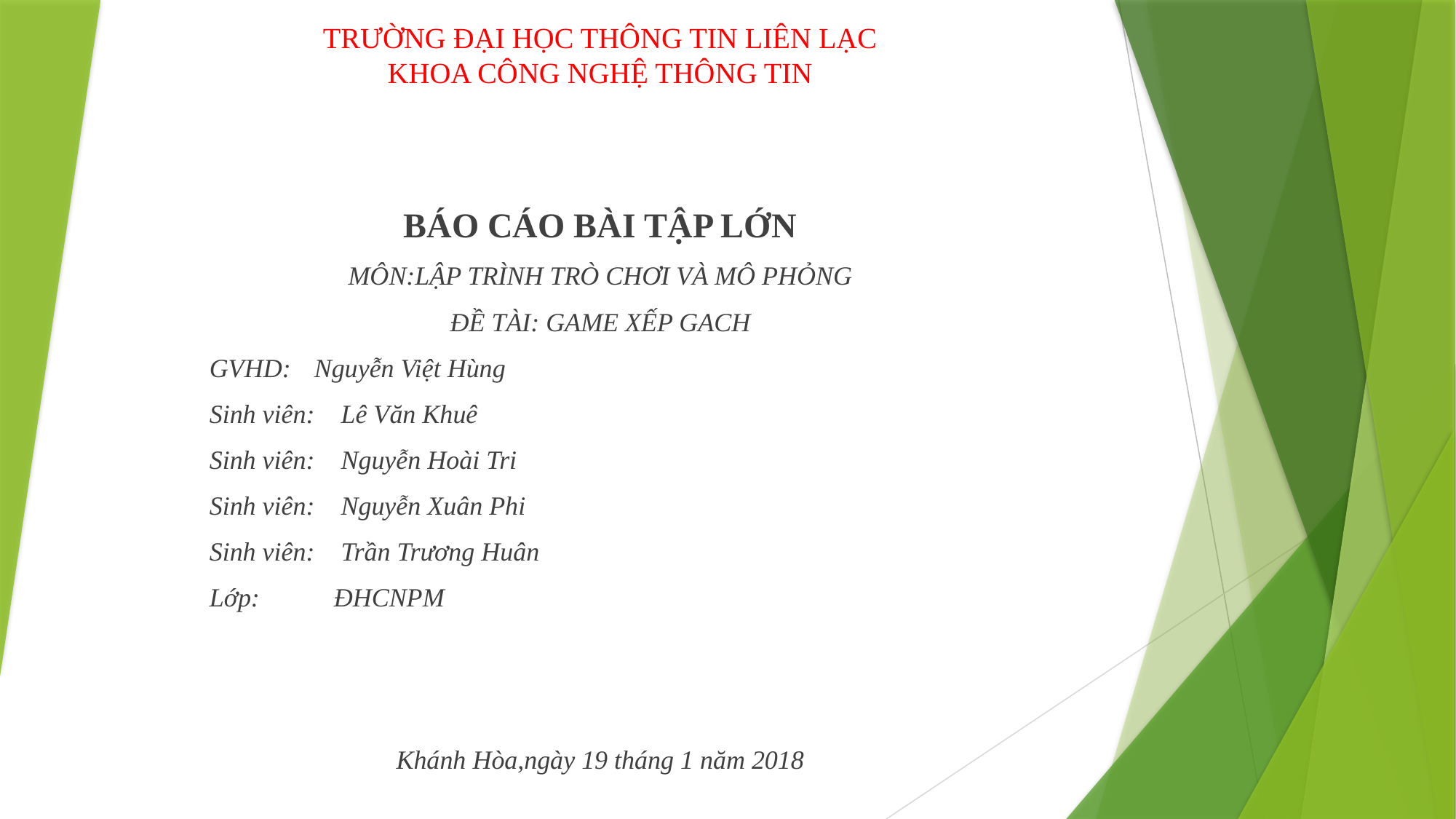

TRƯỜNG ĐẠI HỌC THÔNG TIN LIÊN LẠC
KHOA CÔNG NGHỆ THÔNG TIN

BÁO CÁO BÀI TẬP LỚN
MÔN:LẬP TRÌNH TRÒ CHƠI VÀ MÔ PHỎNG
ĐỀ TÀI: GAME XẾP GACH
				GVHD:	Nguyễn Việt Hùng
				Sinh viên:    Lê Văn Khuê
				Sinh viên:    Nguyễn Hoài Tri
				Sinh viên:    Nguyễn Xuân Phi
				Sinh viên:    Trần Trương Huân
				Lớp:	   ĐHCNPM

Khánh Hòa,ngày 19 tháng 1 năm 2018